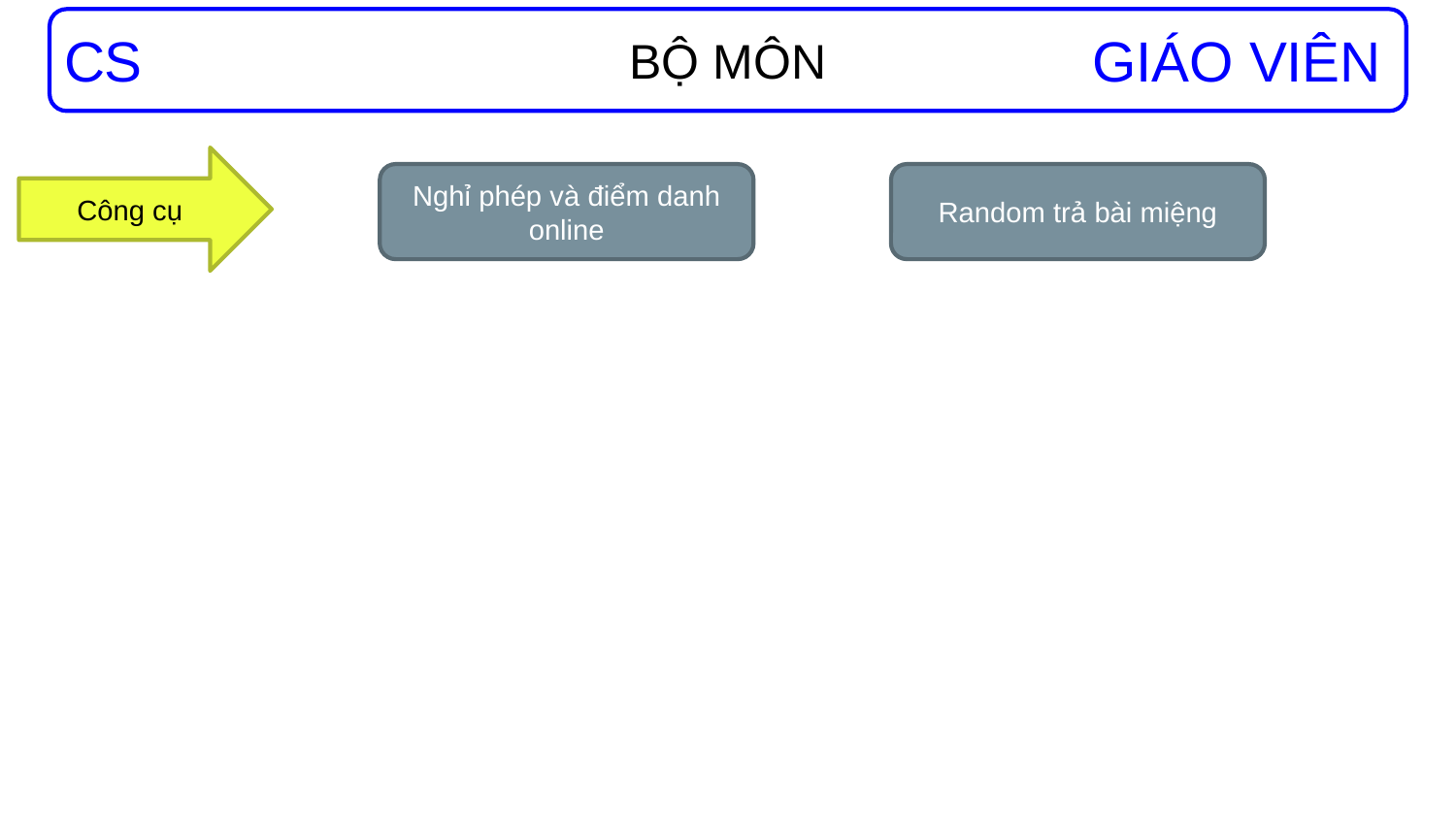

CS
BỘ MÔN
GIÁO VIÊN
Công cụ
Nghỉ phép và điểm danh online
Random trả bài miệng